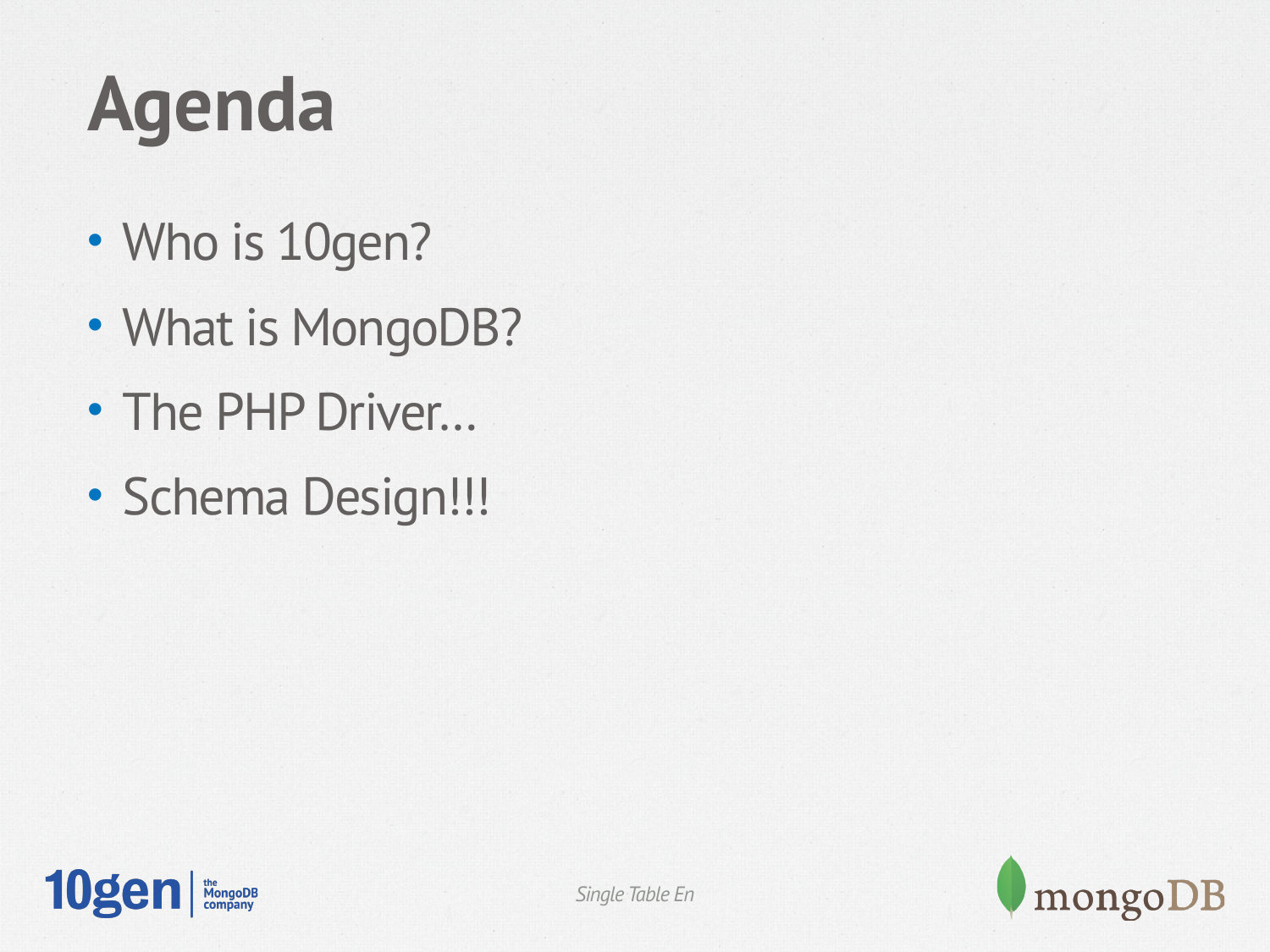

# Agenda
Who is 10gen?
What is MongoDB?
The PHP Driver…
Schema Design!!!
Single Table En